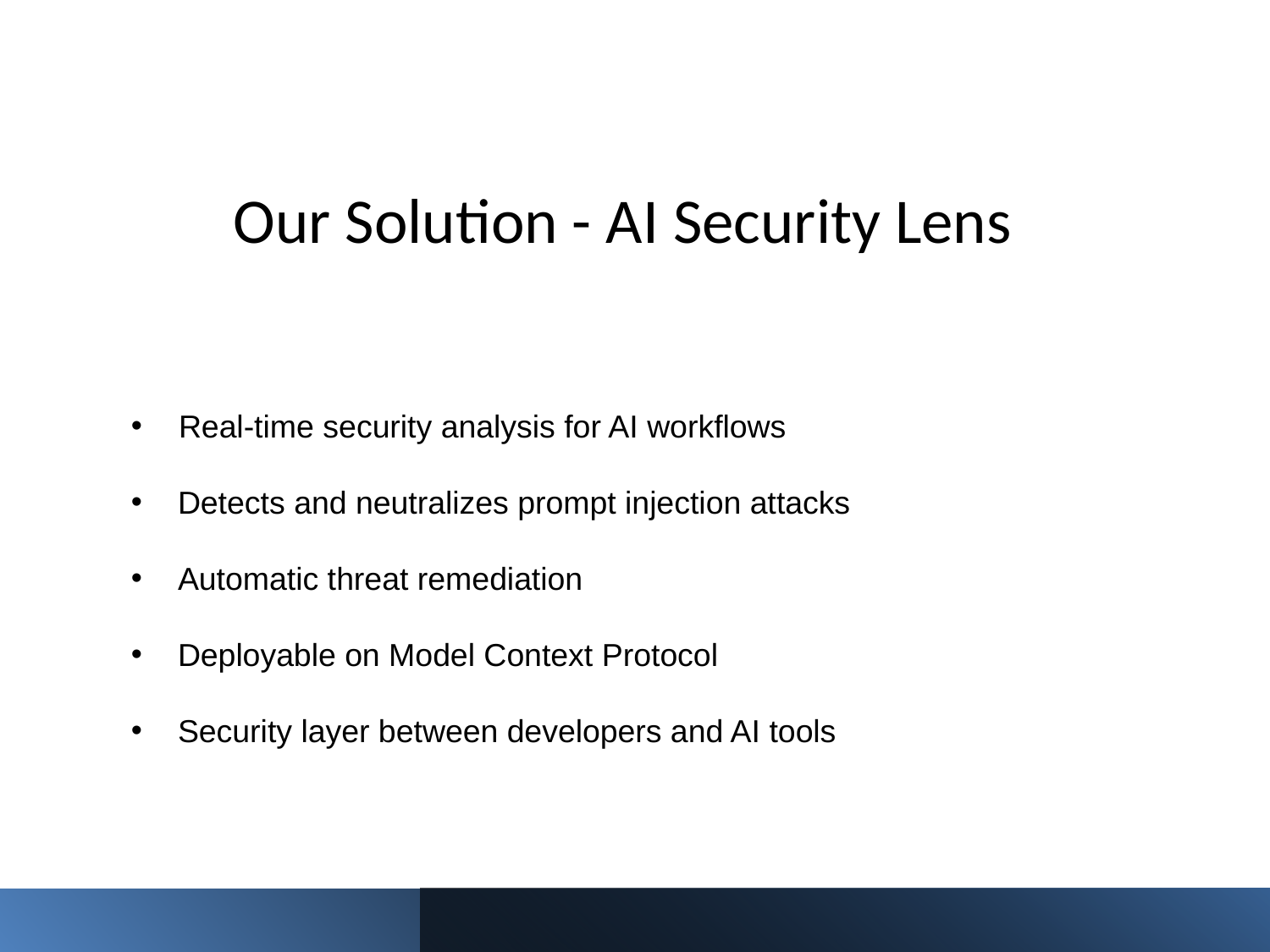

# Our Solution - AI Security Lens
Real-time security analysis for AI workflows
    Detects and neutralizes prompt injection attacks
    Automatic threat remediation
    Deployable on Model Context Protocol
    Security layer between developers and AI tools